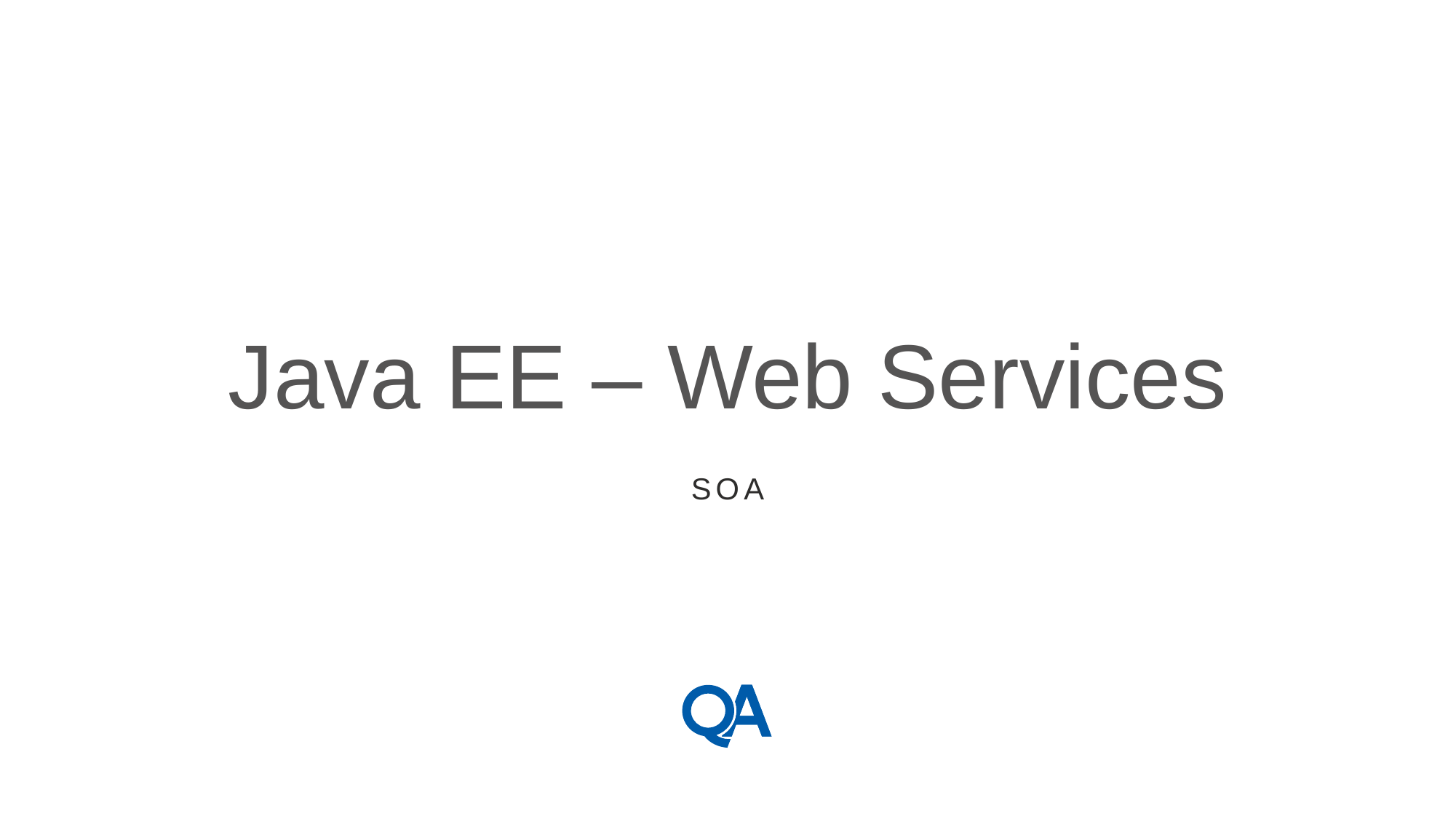

# Java EE – Web Services
SOA